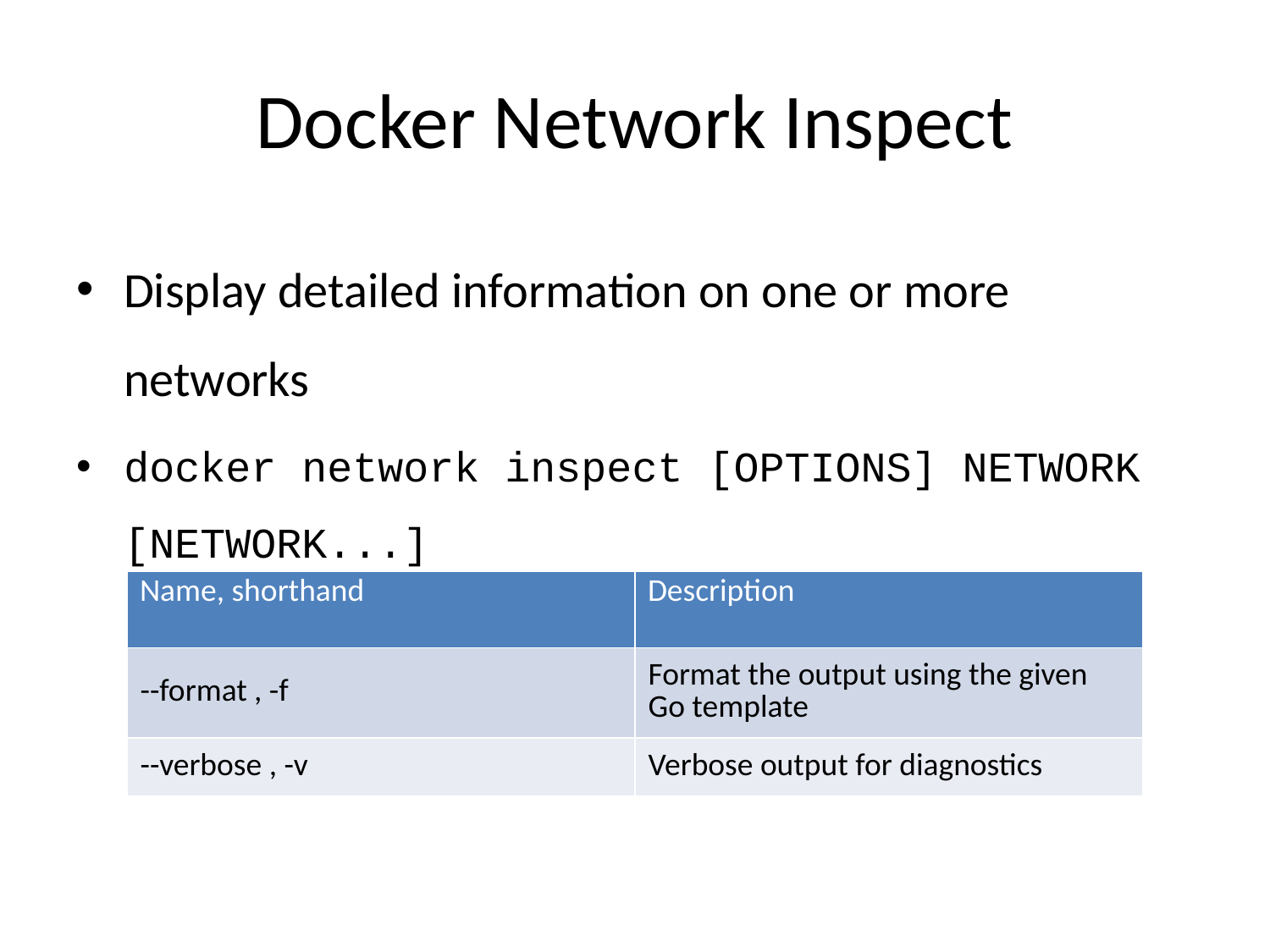

# Docker Network Inspect
Display detailed information on one or more networks
docker network inspect [OPTIONS] NETWORK [NETWORK...]

| Name, shorthand | Description |
| --- | --- |
| --format , -f | Format the output using the given Go template |
| --verbose , -v | Verbose output for diagnostics |